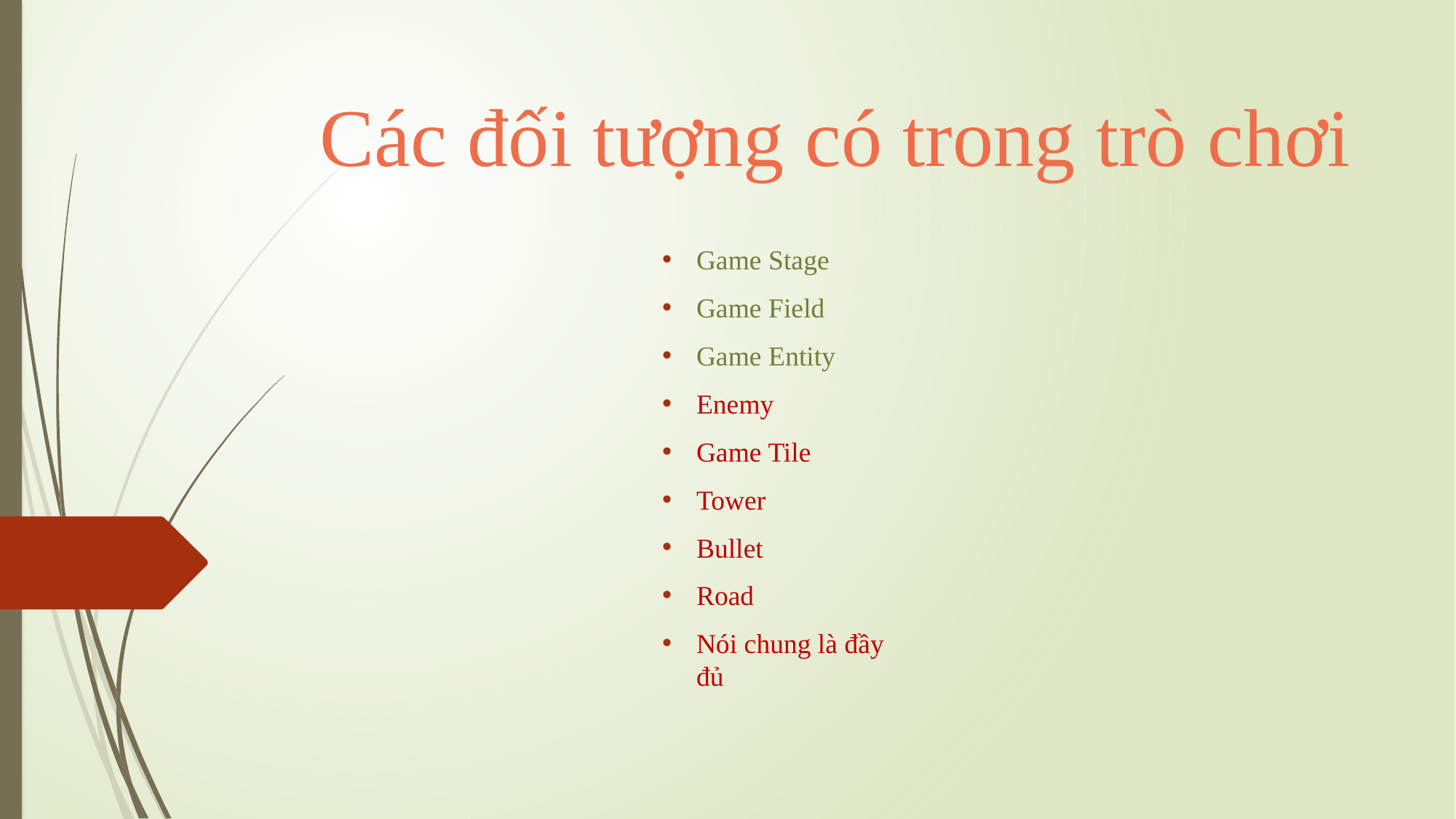

# Các đối tượng có trong trò chơi
Game Stage
Game Field
Game Entity
Enemy
Game Tile
Tower
Bullet
Road
Nói chung là đầy đủ